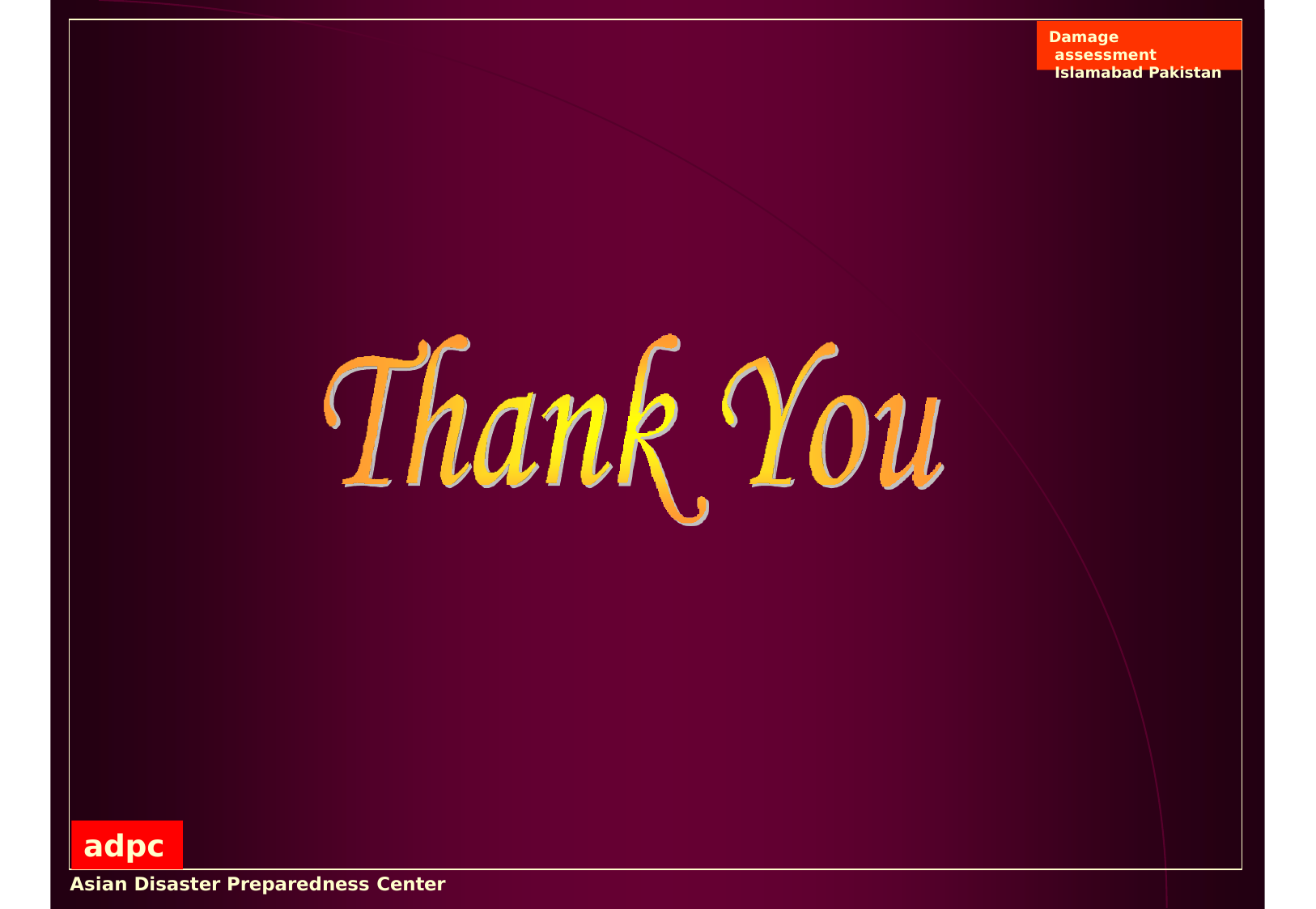

Damage assessment  Islamabad Pakistan

adpc
Asian Disaster Preparedness Center